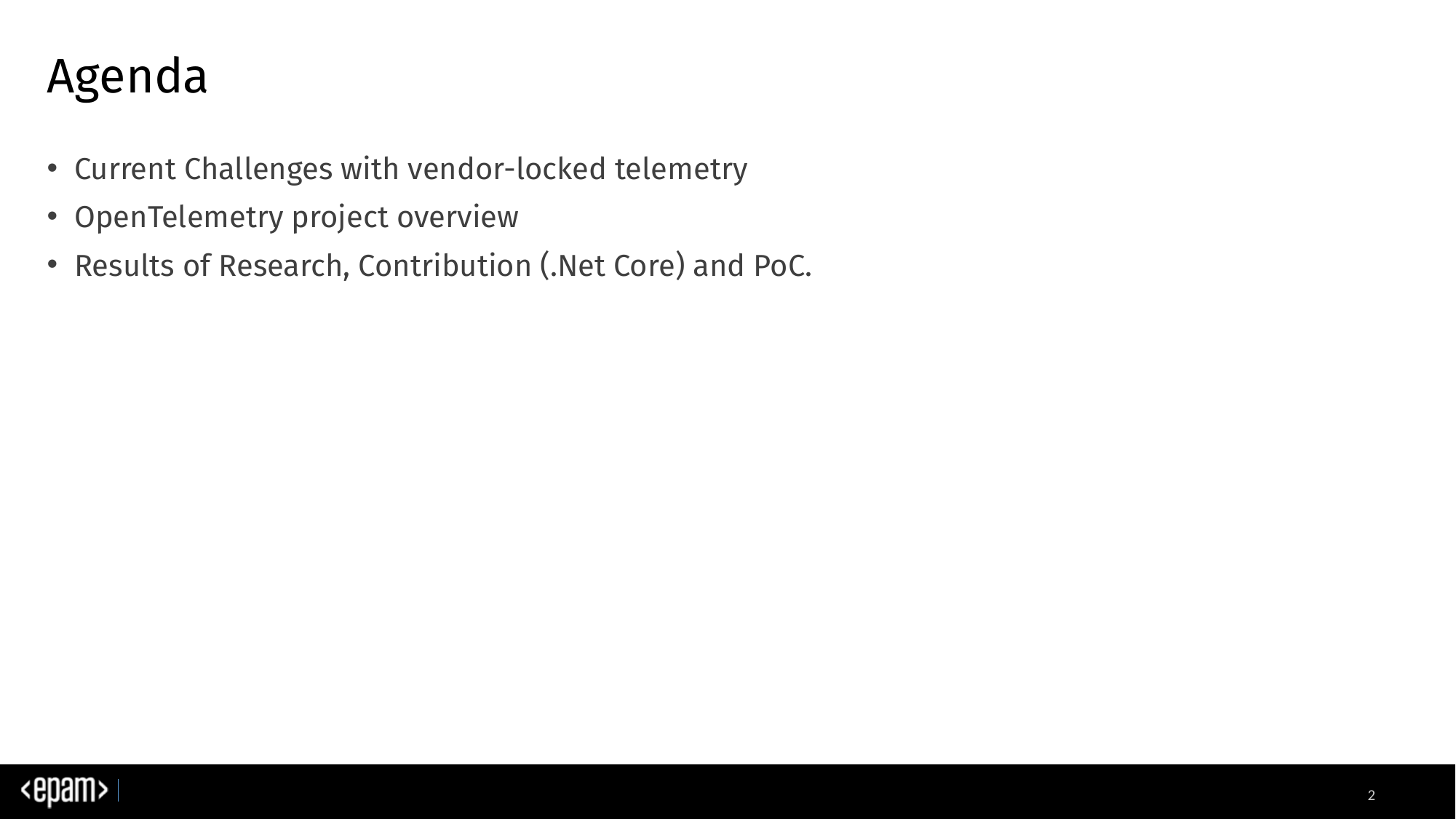

# Agenda
Current Challenges with vendor-locked telemetry
OpenTelemetry project overview
Results of Research, Contribution (.Net Core) and PoC.